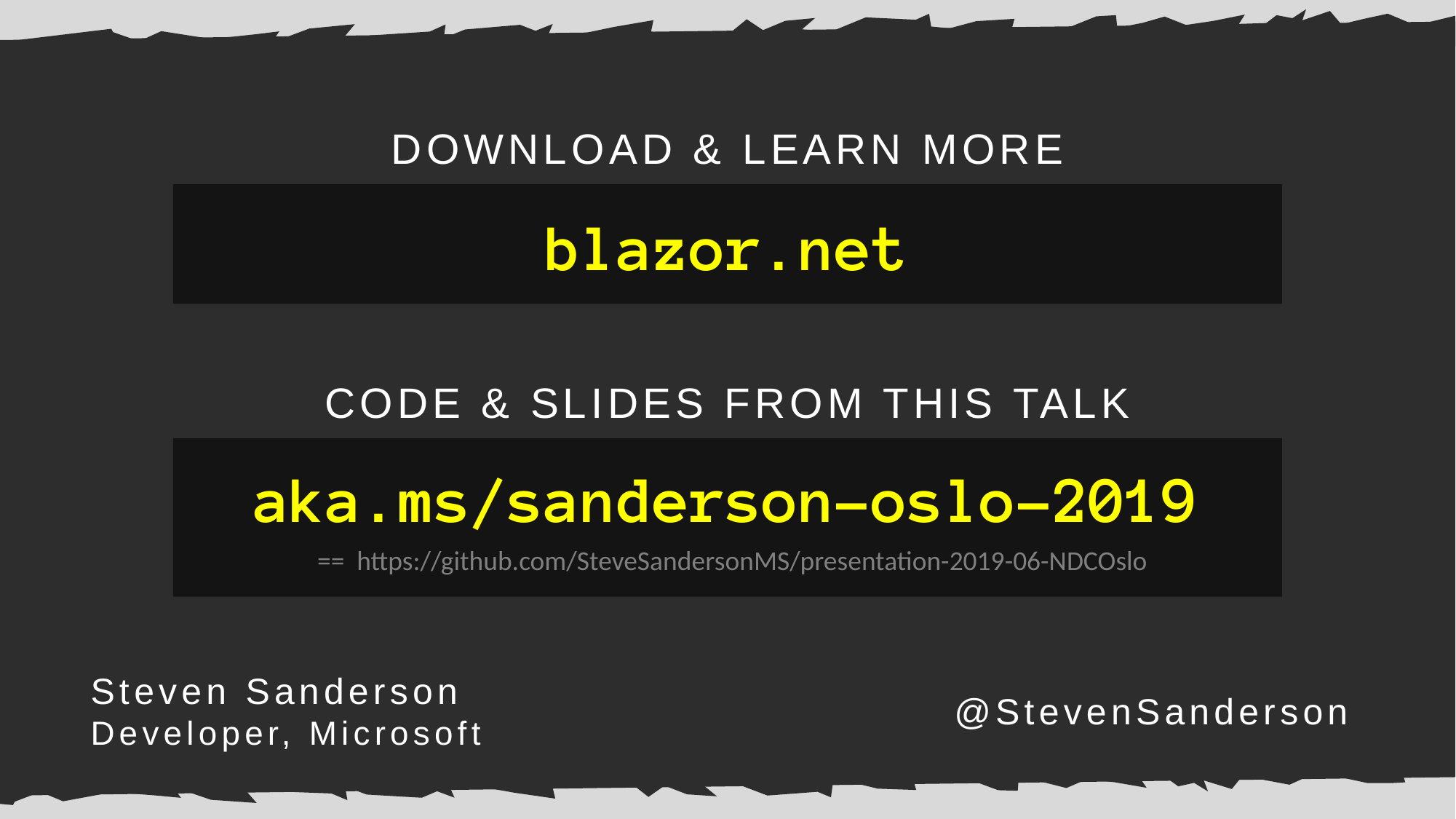

DOWNLOAD & LEARN MORE
blazor.net
CODE & SLIDES FROM THIS TALK
aka.ms/sanderson-oslo-2019
==  https://github.com/SteveSandersonMS/presentation-2019-06-NDCOslo
Steven Sanderson
Developer, Microsoft
@StevenSanderson